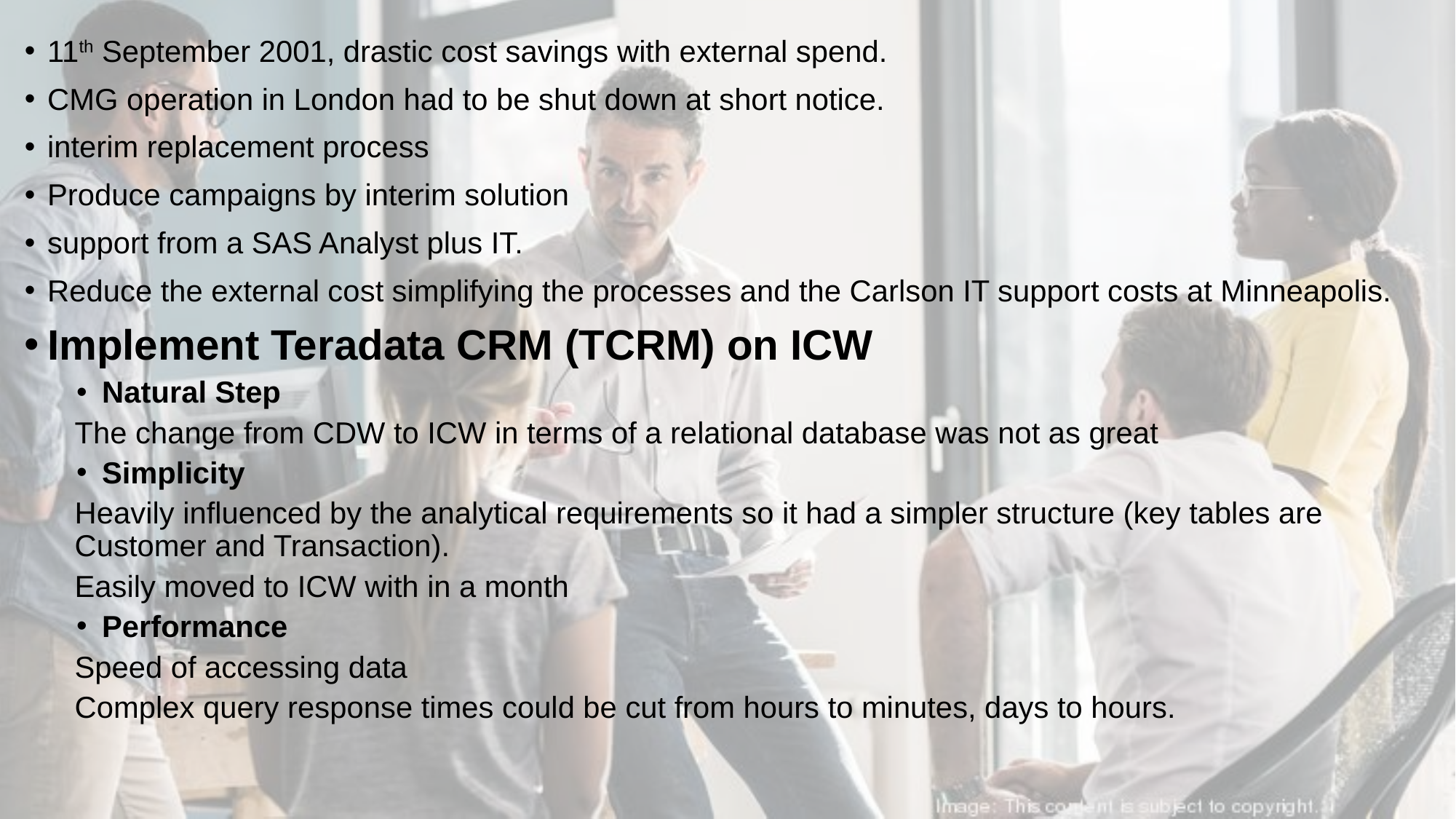

11th September 2001, drastic cost savings with external spend.
CMG operation in London had to be shut down at short notice.
interim replacement process
Produce campaigns by interim solution
support from a SAS Analyst plus IT.
Reduce the external cost simplifying the processes and the Carlson IT support costs at Minneapolis.
Implement Teradata CRM (TCRM) on ICW
Natural Step
The change from CDW to ICW in terms of a relational database was not as great
Simplicity
Heavily influenced by the analytical requirements so it had a simpler structure (key tables are Customer and Transaction).
Easily moved to ICW with in a month
Performance
Speed of accessing data
Complex query response times could be cut from hours to minutes, days to hours.